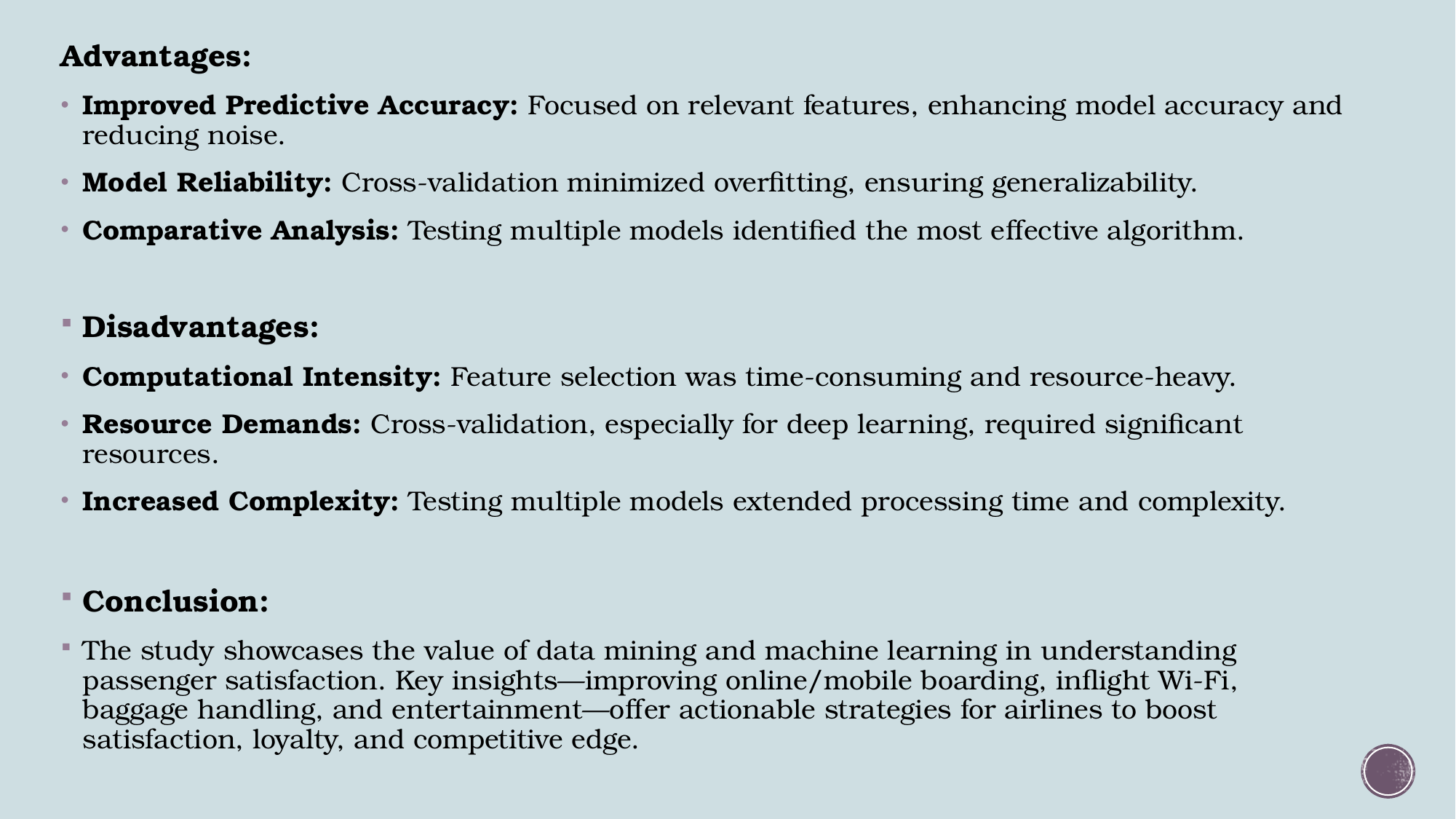

Advantages:
Improved Predictive Accuracy: Focused on relevant features, enhancing model accuracy and reducing noise.
Model Reliability: Cross-validation minimized overfitting, ensuring generalizability.
Comparative Analysis: Testing multiple models identified the most effective algorithm.

Disadvantages:
Computational Intensity: Feature selection was time-consuming and resource-heavy.
Resource Demands: Cross-validation, especially for deep learning, required significant resources.
Increased Complexity: Testing multiple models extended processing time and complexity.

Conclusion:
The study showcases the value of data mining and machine learning in understanding passenger satisfaction. Key insights—improving online/mobile boarding, inflight Wi-Fi, baggage handling, and entertainment—offer actionable strategies for airlines to boost satisfaction, loyalty, and competitive edge.